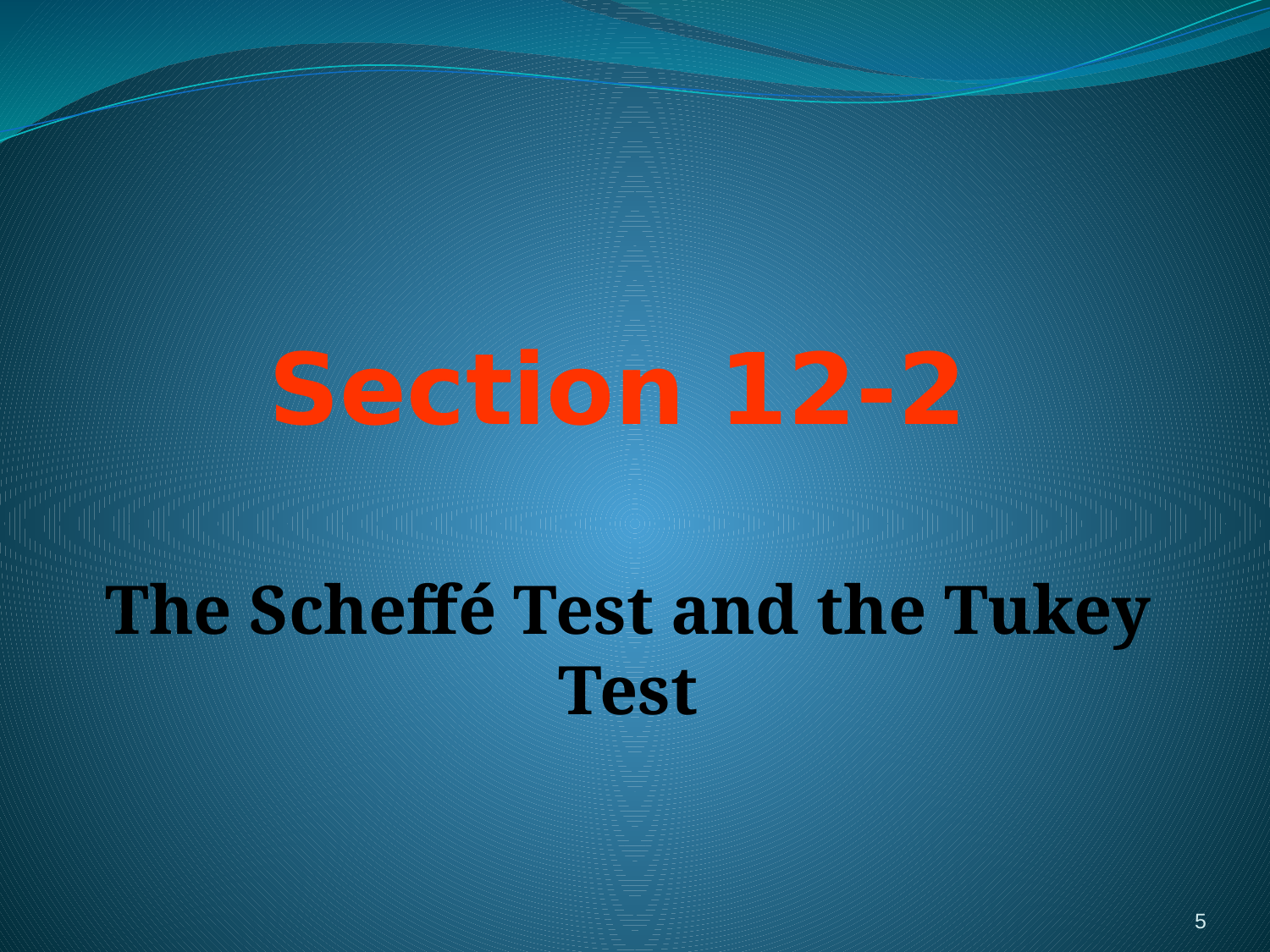

# Section 12-2
The Scheffé Test and the Tukey Test
5